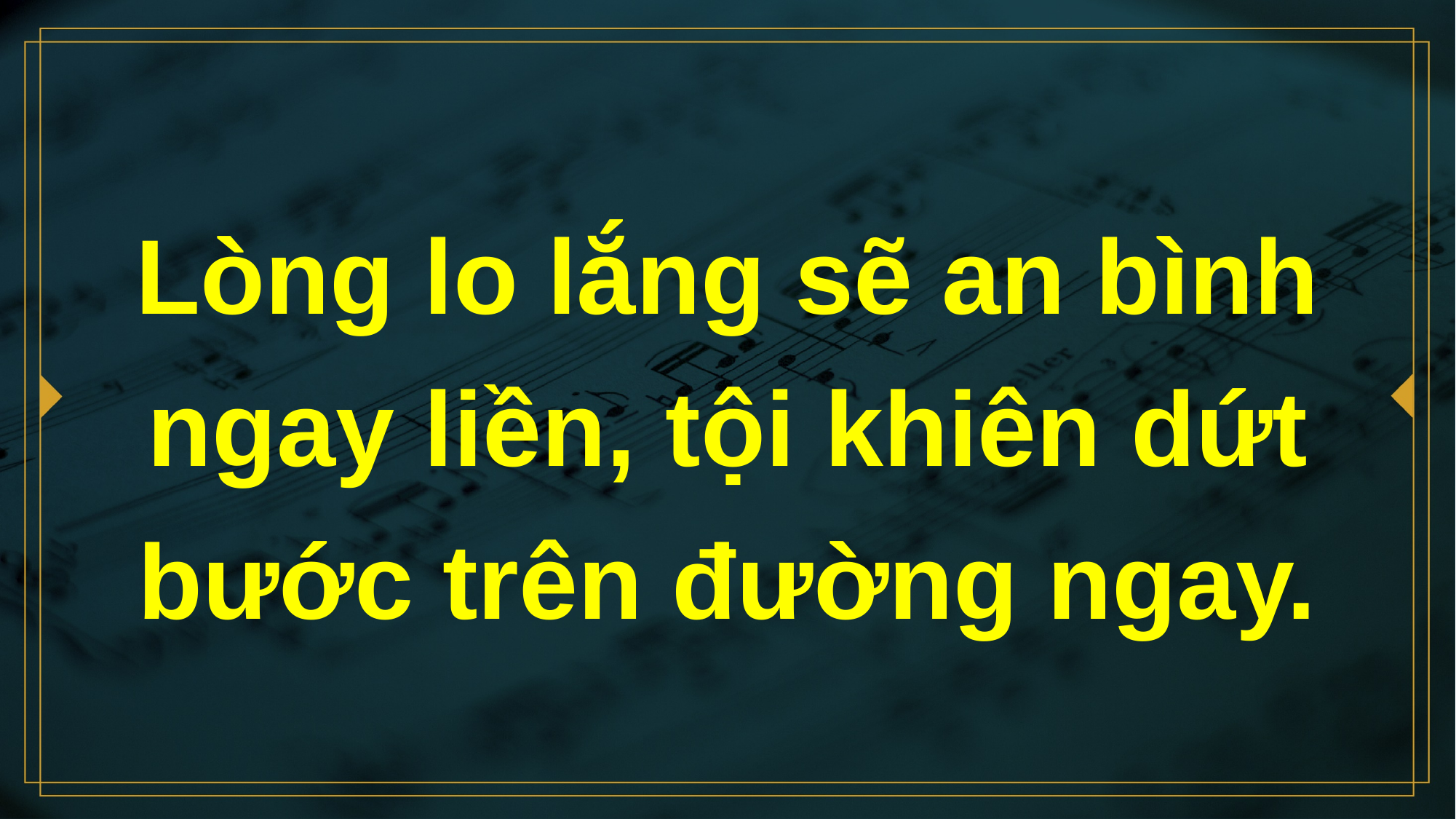

# Lòng lo lắng sẽ an bình ngay liền, tội khiên dứt bước trên đường ngay.